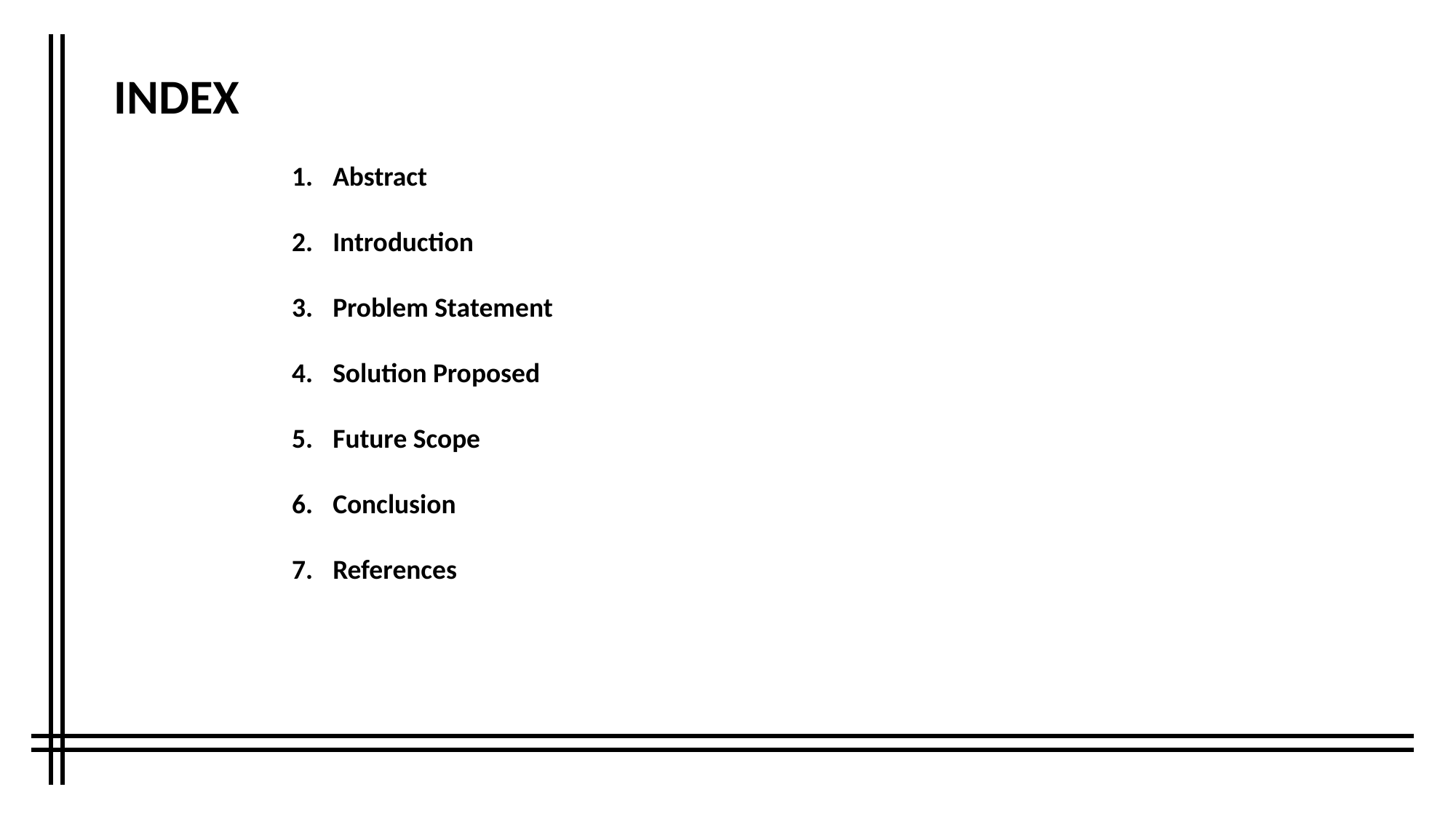

INDEX
Abstract
Introduction
Problem Statement
Solution Proposed
Future Scope
Conclusion
References